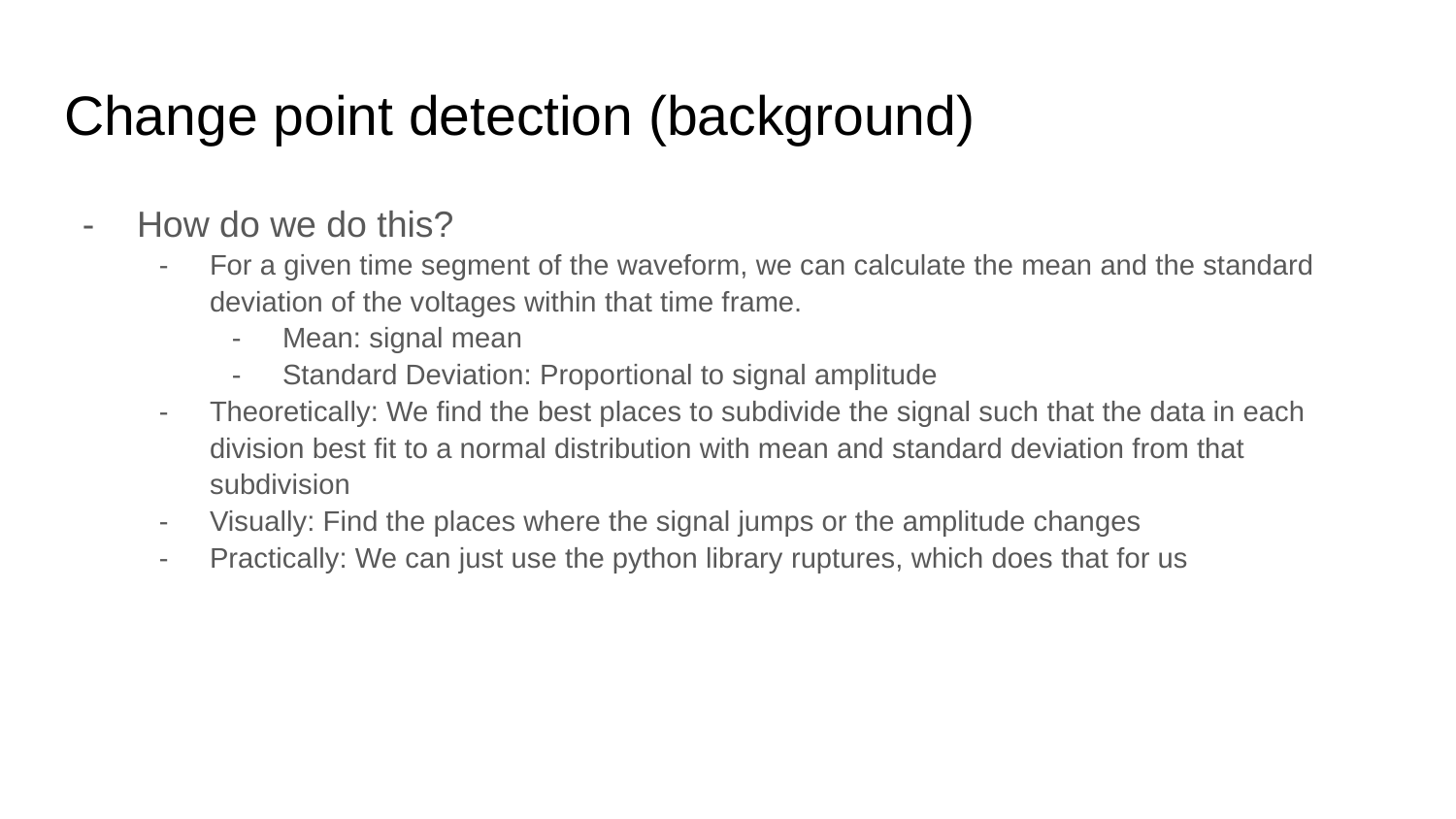

# Change point detection (background)
How do we do this?
For a given time segment of the waveform, we can calculate the mean and the standard deviation of the voltages within that time frame.
Mean: signal mean
Standard Deviation: Proportional to signal amplitude
Theoretically: We find the best places to subdivide the signal such that the data in each division best fit to a normal distribution with mean and standard deviation from that subdivision
Visually: Find the places where the signal jumps or the amplitude changes
Practically: We can just use the python library ruptures, which does that for us